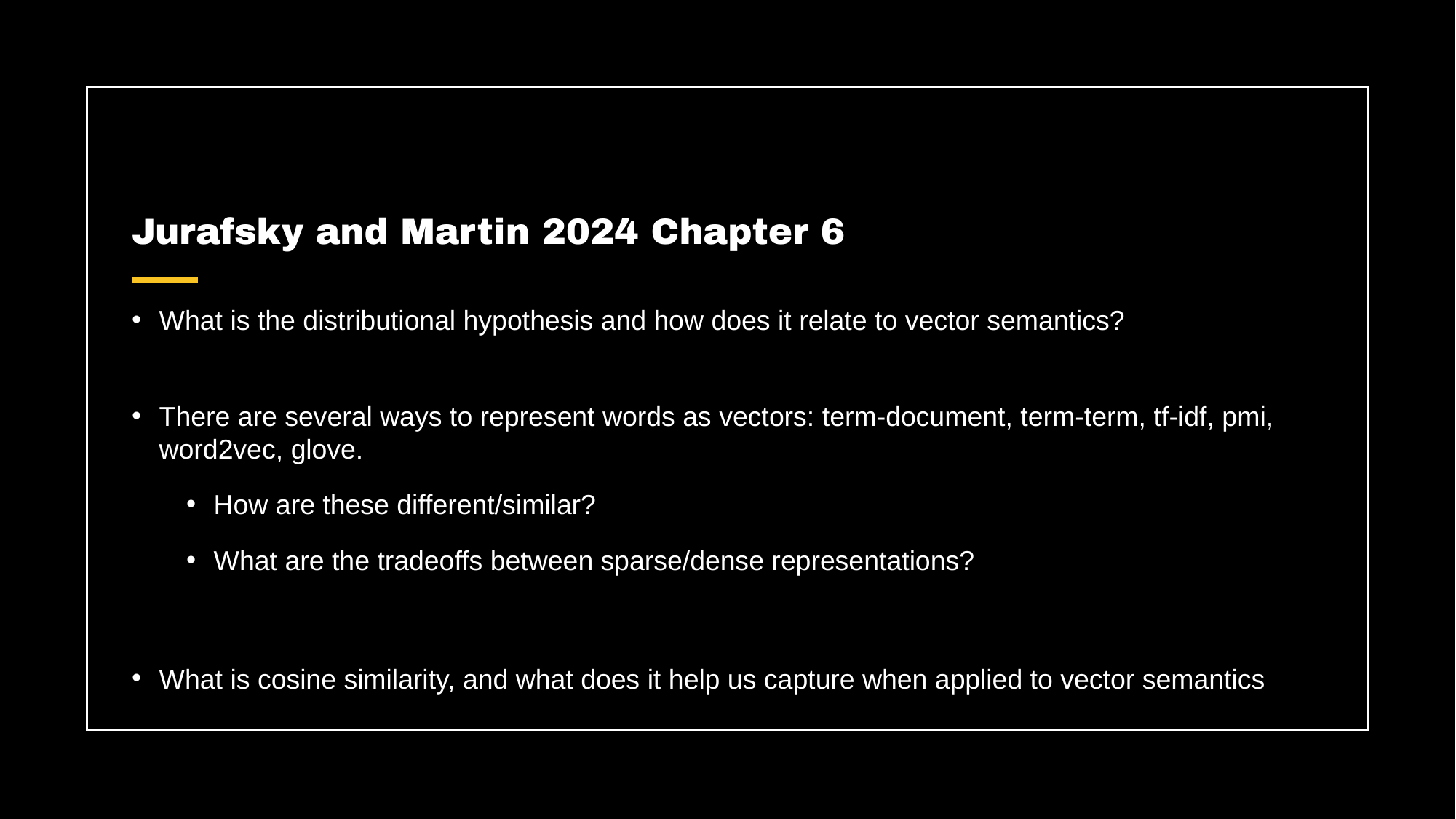

# Jurafsky and Martin 2024 Chapter 6
What is the distributional hypothesis and how does it relate to vector semantics?

There are several ways to represent words as vectors: term-document, term-term, tf-idf, pmi, word2vec, glove.
How are these different/similar?
What are the tradeoffs between sparse/dense representations?

What is cosine similarity, and what does it help us capture when applied to vector semantics